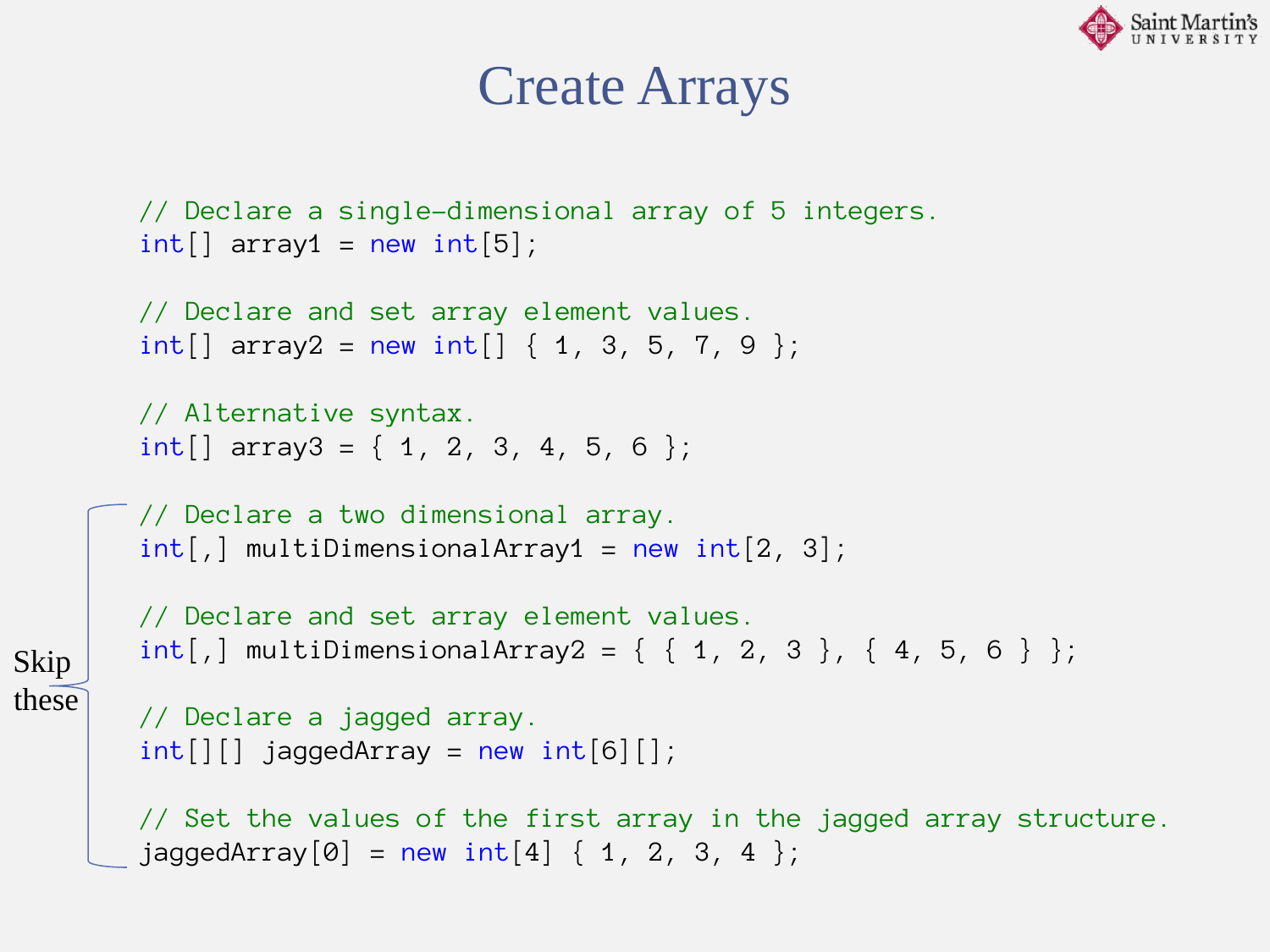

Create Arrays
// Declare a single-dimensional array of 5 integers.
int[] array1 = new int[5];

// Declare and set array element values.
int[] array2 = new int[] { 1, 3, 5, 7, 9 };

// Alternative syntax.
int[] array3 = { 1, 2, 3, 4, 5, 6 };

// Declare a two dimensional array.
int[,] multiDimensionalArray1 = new int[2, 3];

// Declare and set array element values.
int[,] multiDimensionalArray2 = { { 1, 2, 3 }, { 4, 5, 6 } };

// Declare a jagged array.
int[][] jaggedArray = new int[6][];

// Set the values of the first array in the jagged array structure.
jaggedArray[0] = new int[4] { 1, 2, 3, 4 };

Skip
these